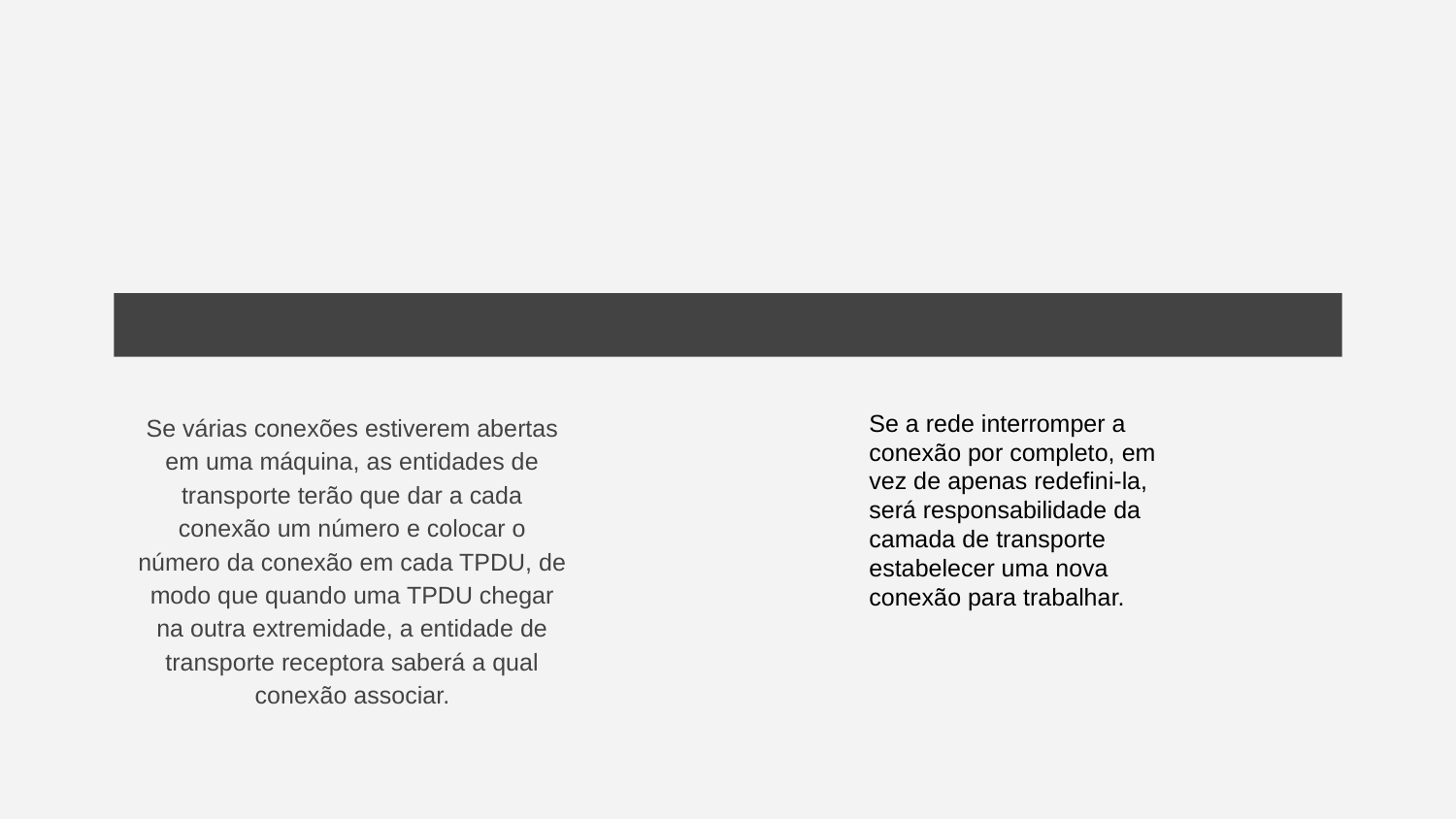

Se a rede interromper a conexão por completo, em vez de apenas redefini-la, será responsabilidade da camada de transporte estabelecer uma nova conexão para trabalhar.

Se várias conexões estiverem abertas em uma máquina, as entidades de transporte terão que dar a cada conexão um número e colocar o número da conexão em cada TPDU, de modo que quando uma TPDU chegar na outra extremidade, a entidade de transporte receptora saberá a qual conexão associar.

#